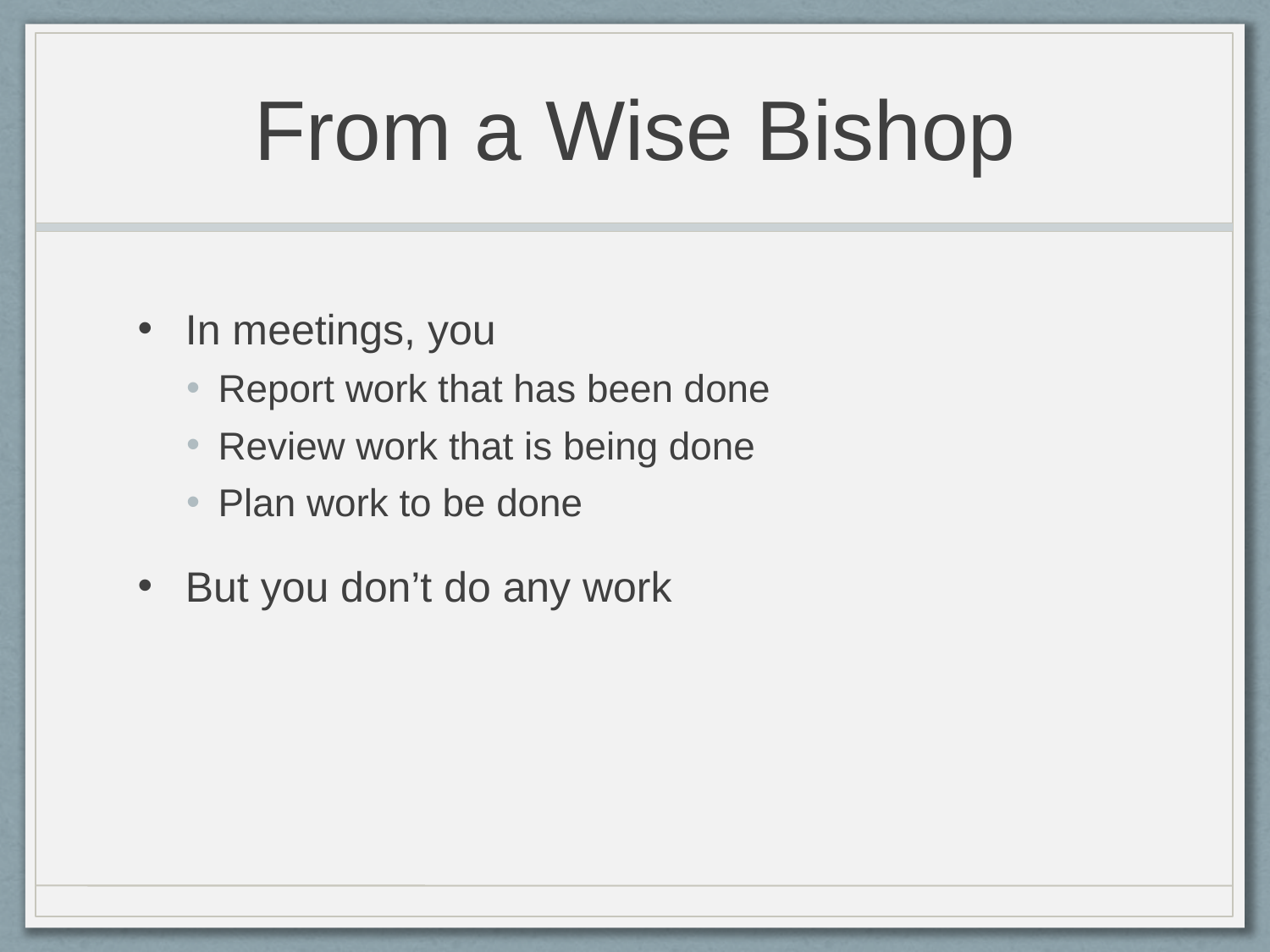

# From a Wise Bishop
In meetings, you
Report work that has been done
Review work that is being done
Plan work to be done
But you don’t do any work